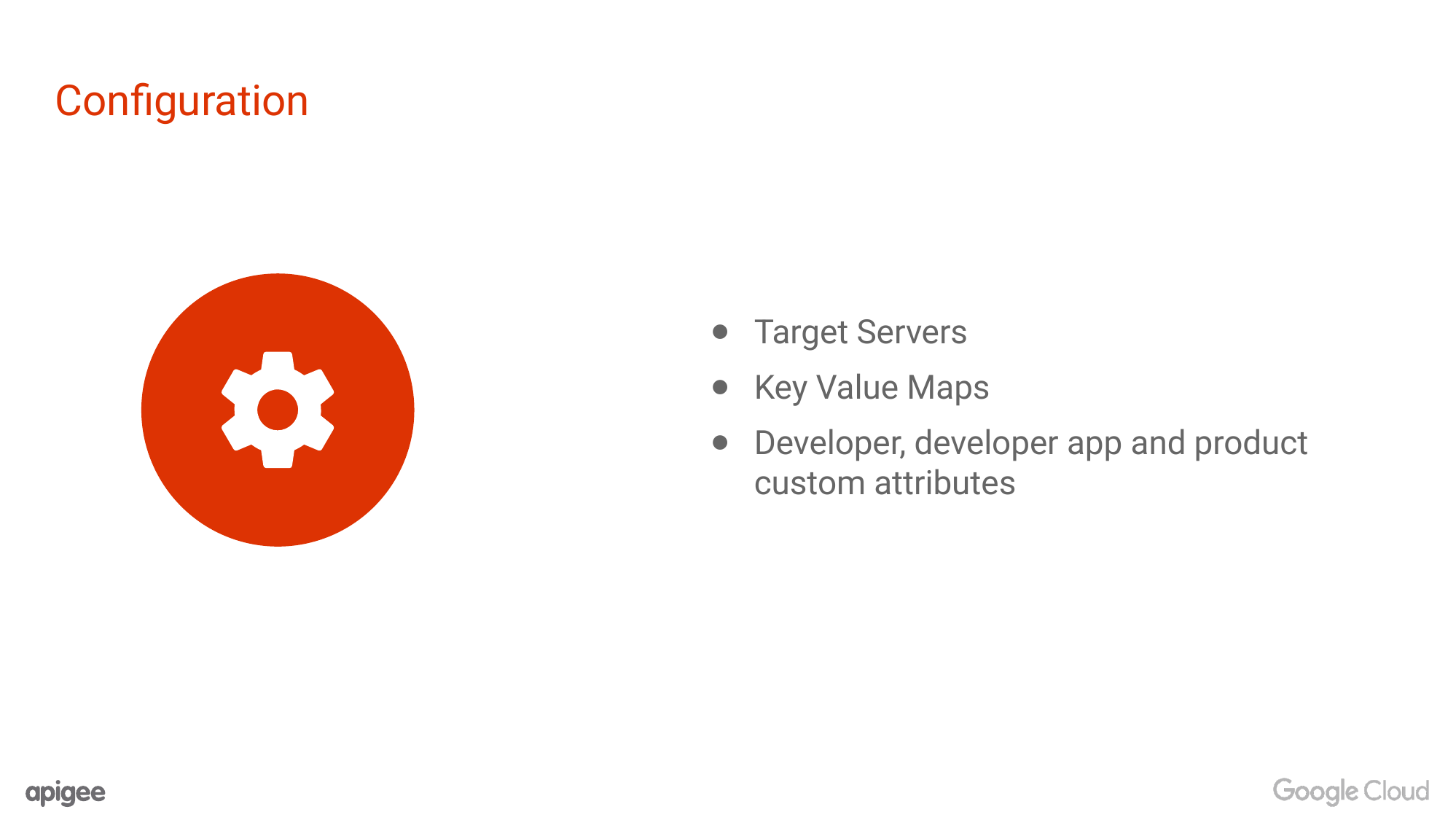

Configuration

Target Servers
Key Value Maps
Developer, developer app and product custom attributes